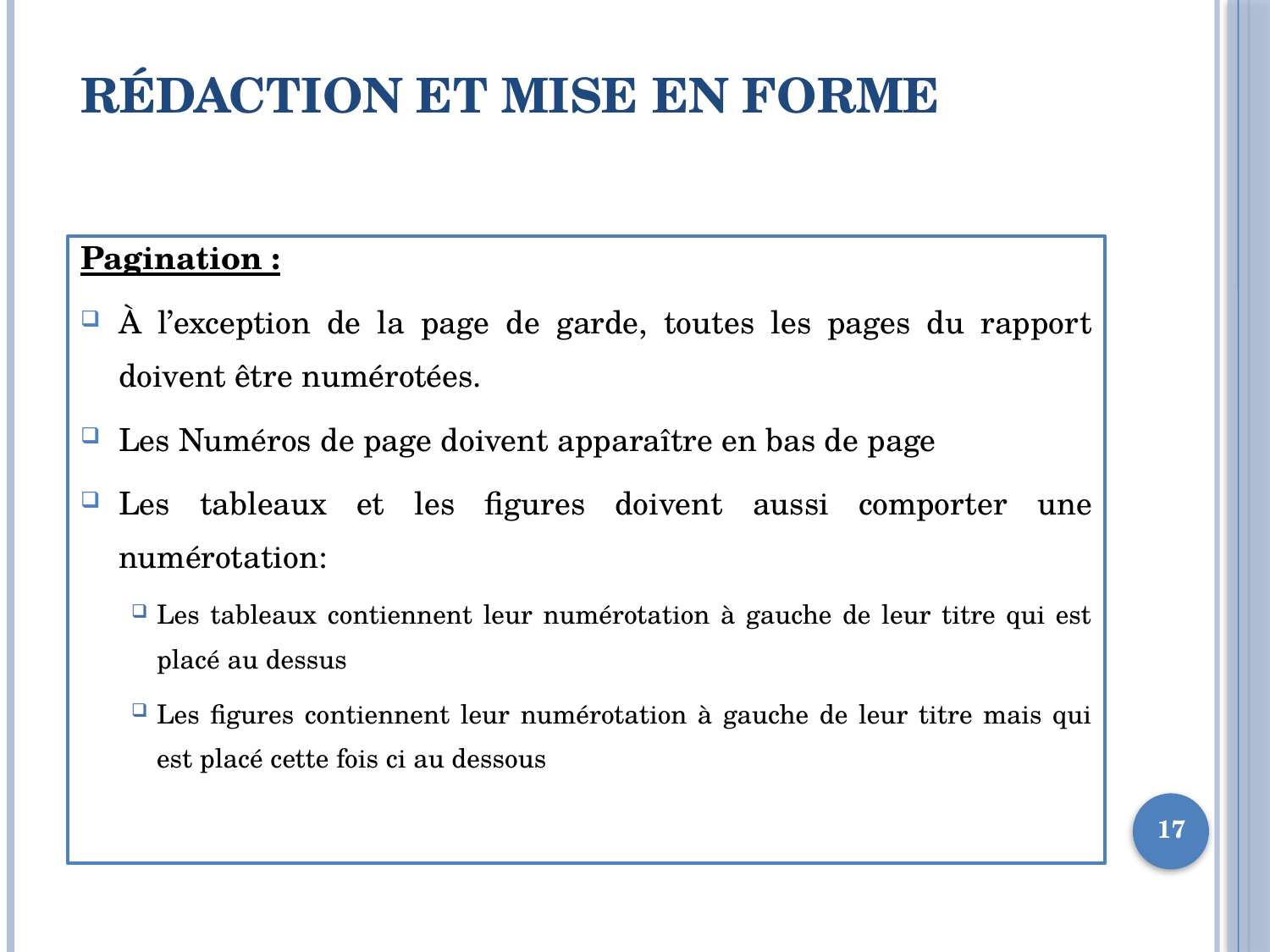

Rédaction et mise en forme
Pagination :
À l’exception de la page de garde, toutes les pages du rapport doivent être numérotées.
Les Numéros de page doivent apparaître en bas de page
Les tableaux et les figures doivent aussi comporter une numérotation:
Les tableaux contiennent leur numérotation à gauche de leur titre qui est placé au dessus
Les figures contiennent leur numérotation à gauche de leur titre mais qui est placé cette fois ci au dessous
17